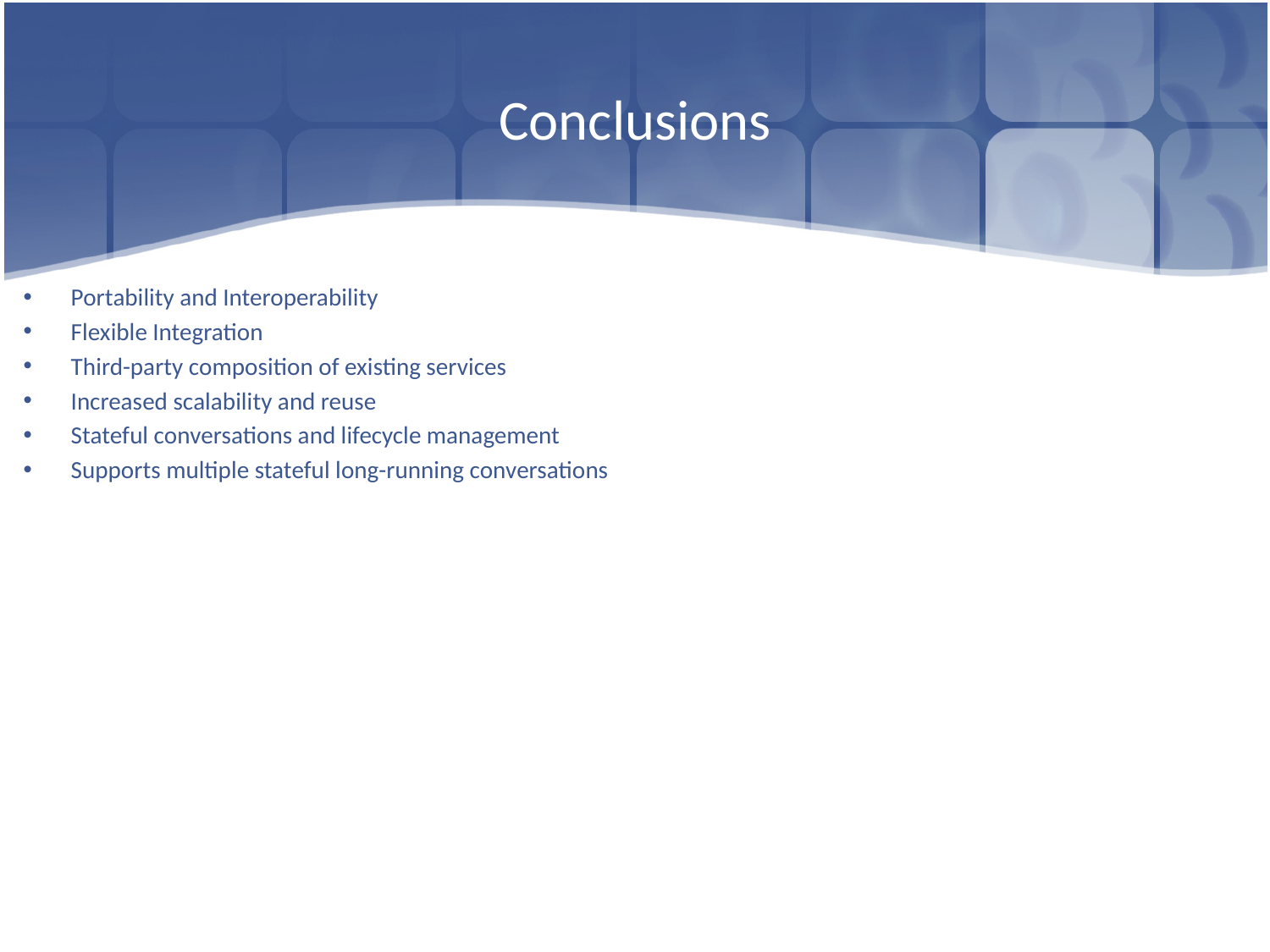

# Conclusions
Portability and Interoperability
Flexible Integration
Third-party composition of existing services
Increased scalability and reuse
Stateful conversations and lifecycle management
Supports multiple stateful long-running conversations